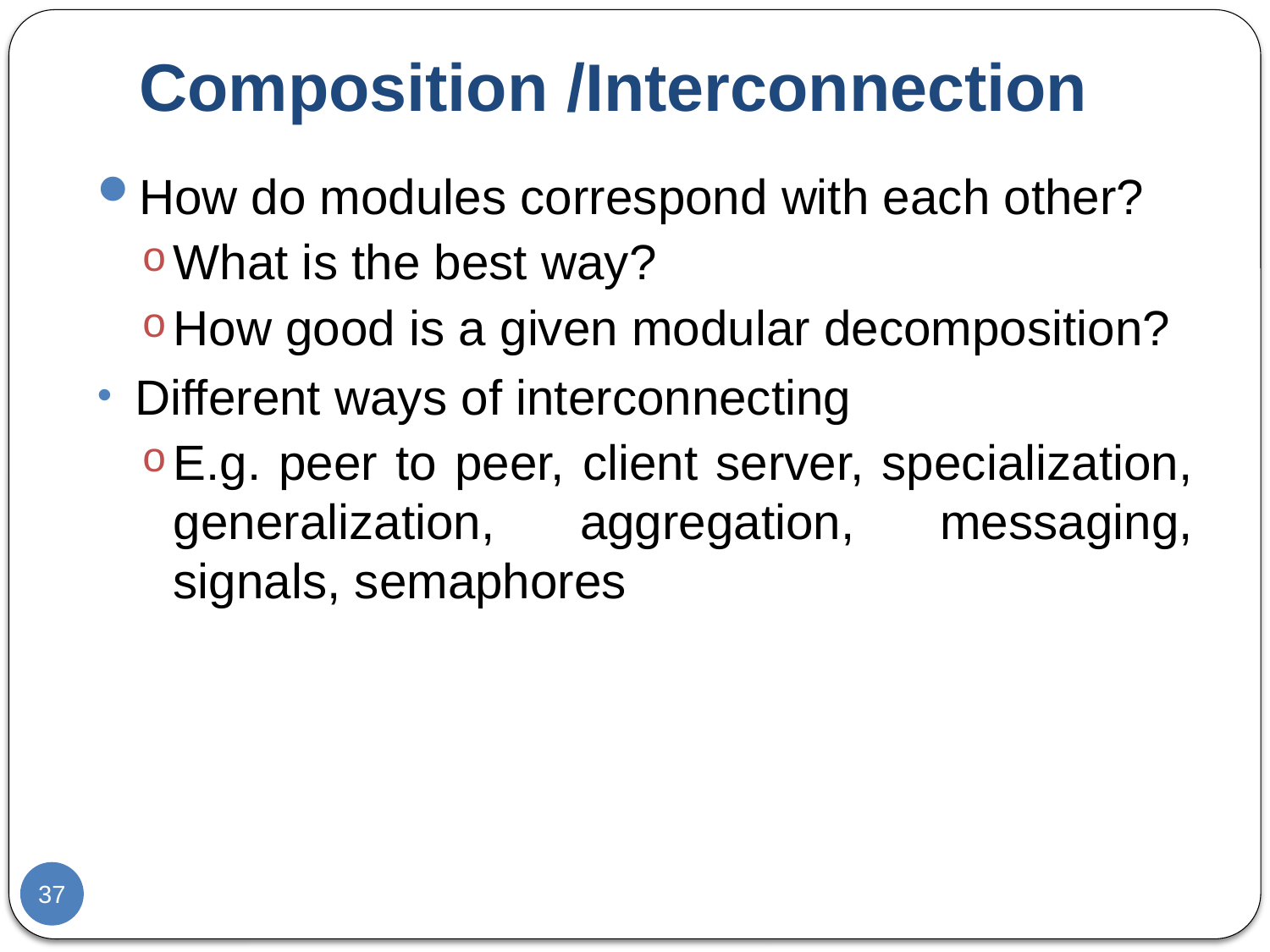

# Composition /Interconnection
How do modules correspond with each other?
What is the best way?
How good is a given modular decomposition?
Different ways of interconnecting
E.g. peer to peer, client server, specialization, generalization, aggregation, messaging, signals, semaphores

37